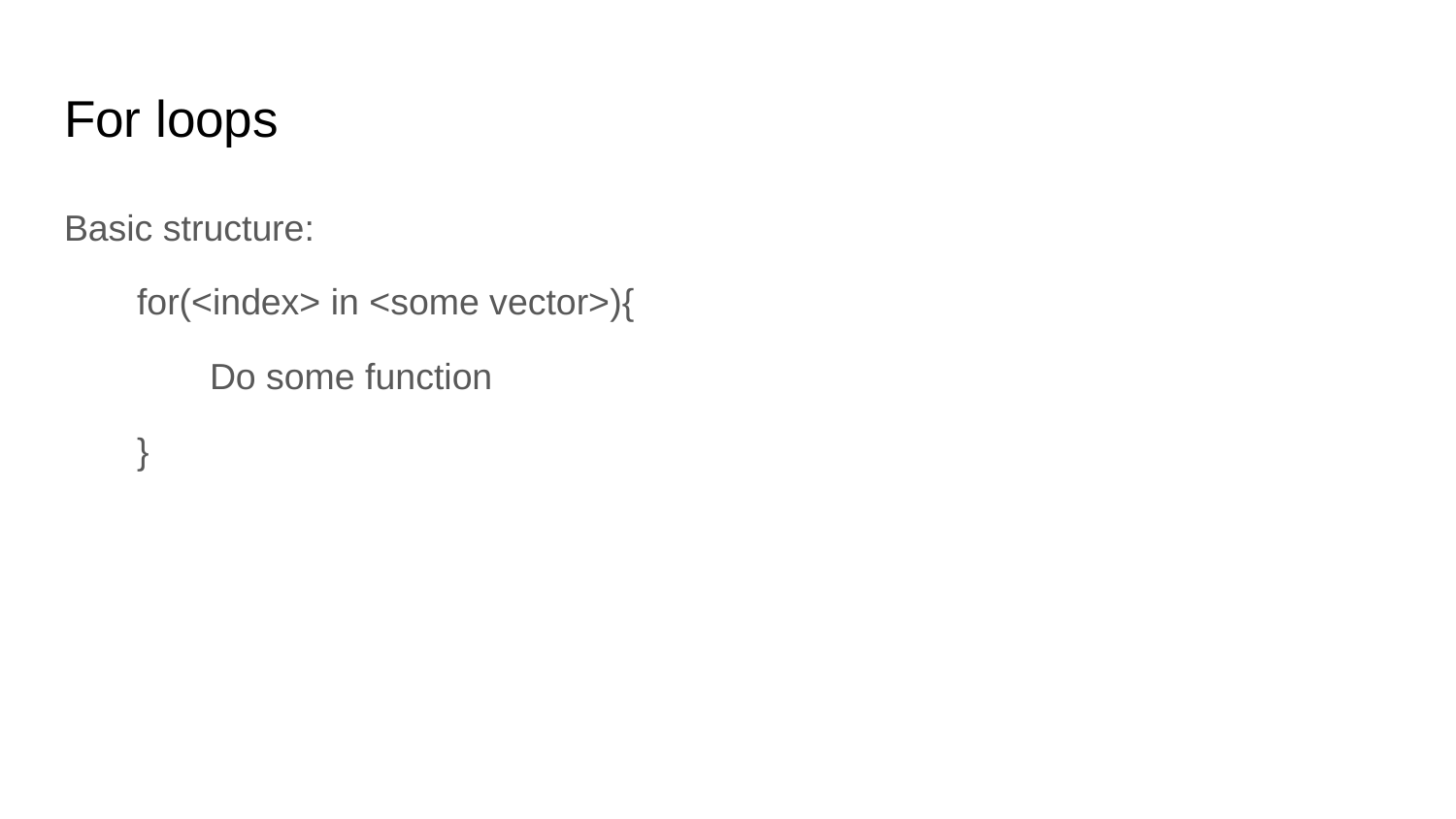

# For loops
Basic structure:
for(<index> in <some vector>){
Do some function
}